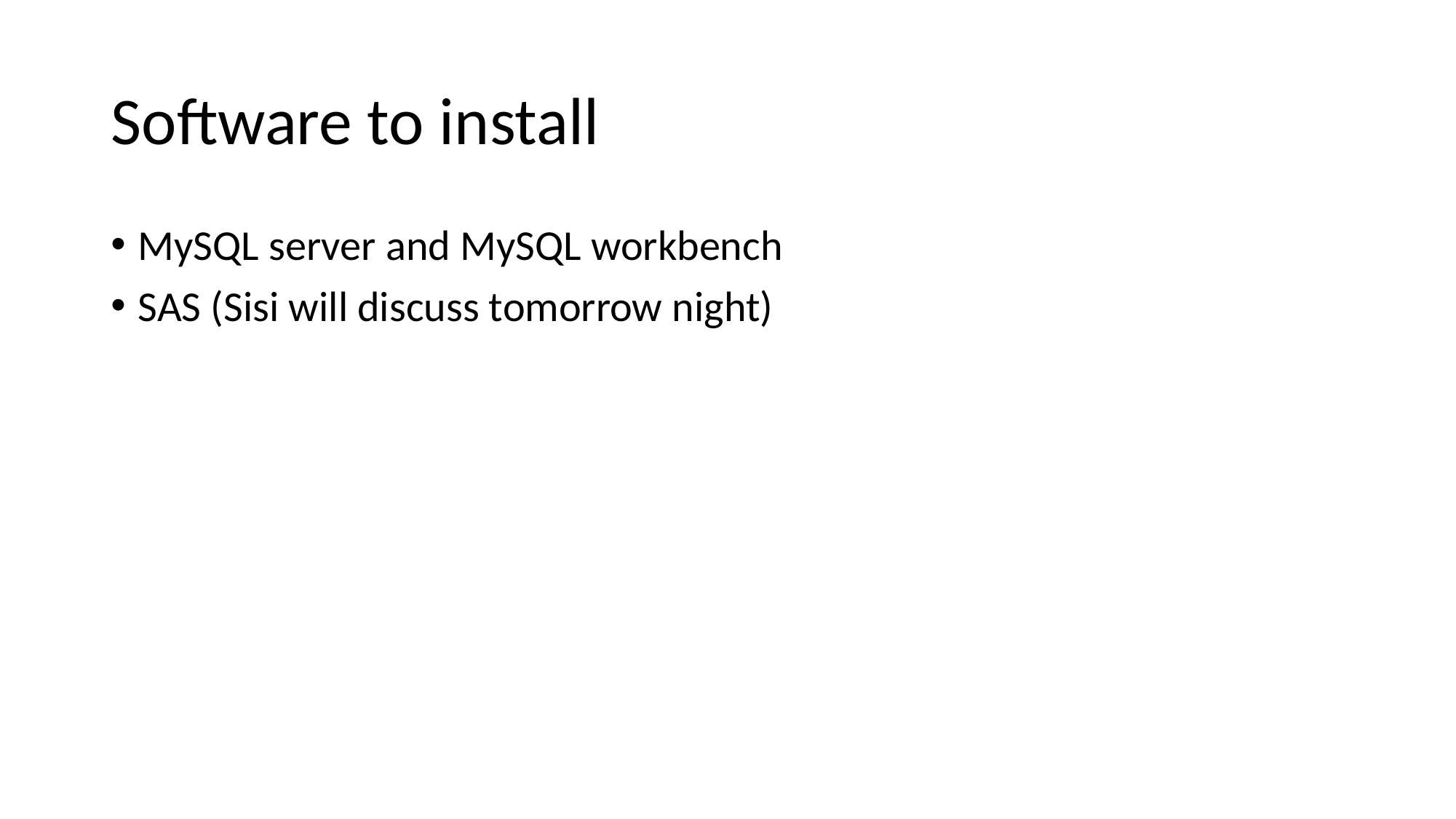

# Software to install
MySQL server and MySQL workbench
SAS (Sisi will discuss tomorrow night)